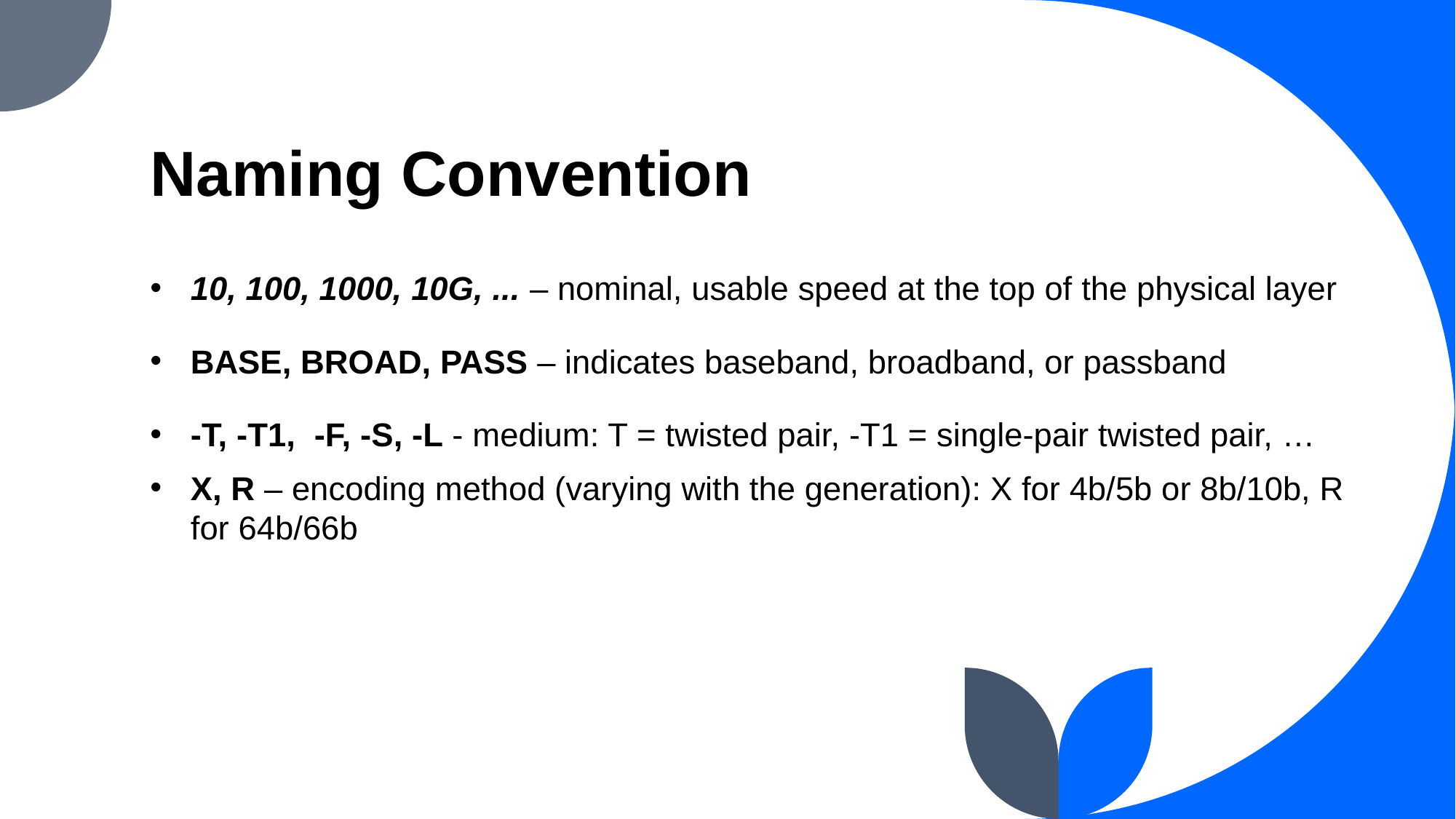

# Naming Convention
10, 100, 1000, 10G, ... – nominal, usable speed at the top of the physical layer
BASE, BROAD, PASS – indicates baseband, broadband, or passband
-T, -T1,  -F, -S, -L - medium: T = twisted pair, -T1 = single-pair twisted pair, …
X, R – encoding method (varying with the generation): X for 4b/5b or 8b/10b, R for 64b/66b